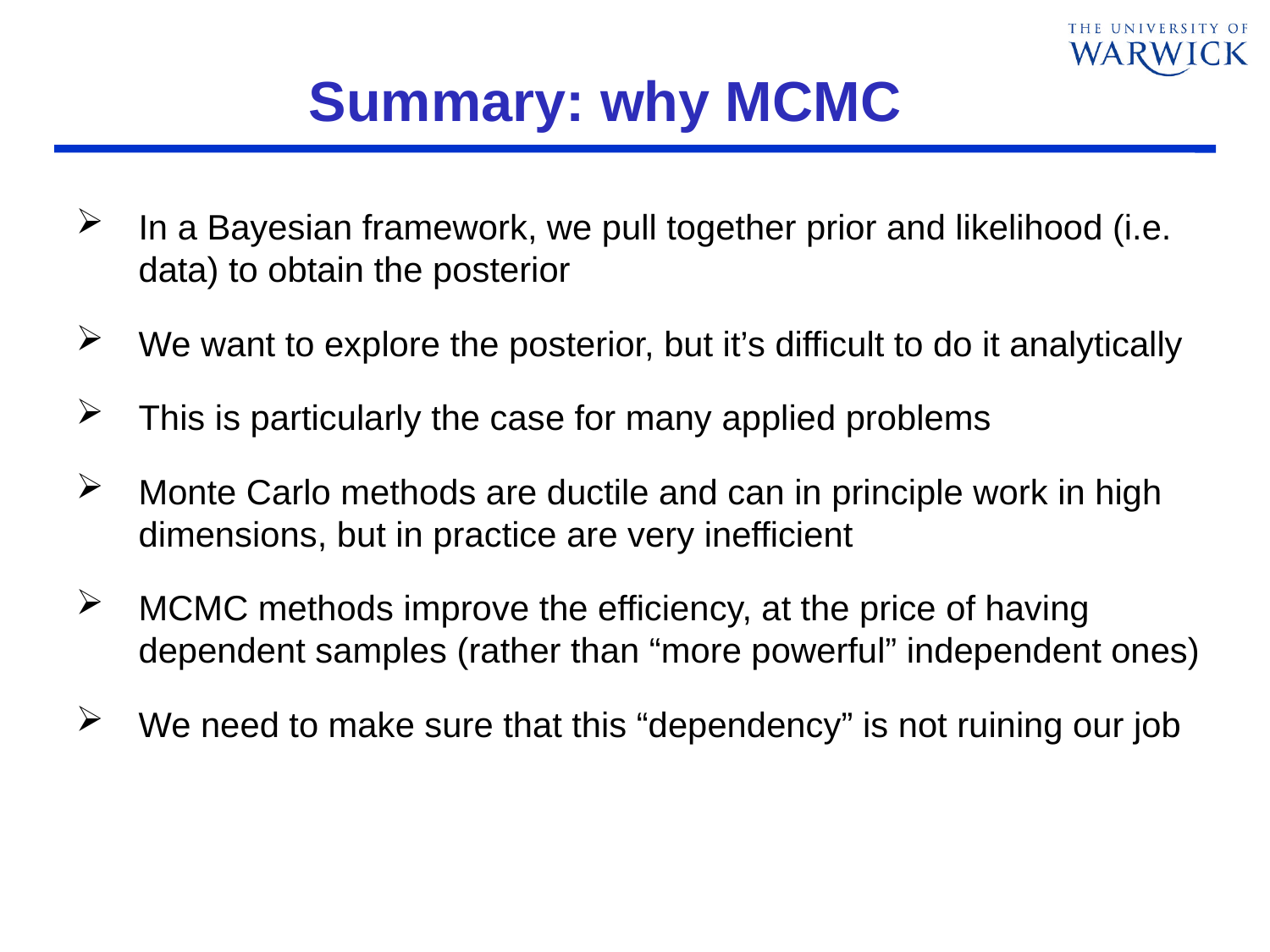

# Summary: why MCMC
In a Bayesian framework, we pull together prior and likelihood (i.e. data) to obtain the posterior
We want to explore the posterior, but it’s difficult to do it analytically
This is particularly the case for many applied problems
Monte Carlo methods are ductile and can in principle work in high dimensions, but in practice are very inefficient
MCMC methods improve the efficiency, at the price of having dependent samples (rather than “more powerful” independent ones)
We need to make sure that this “dependency” is not ruining our job